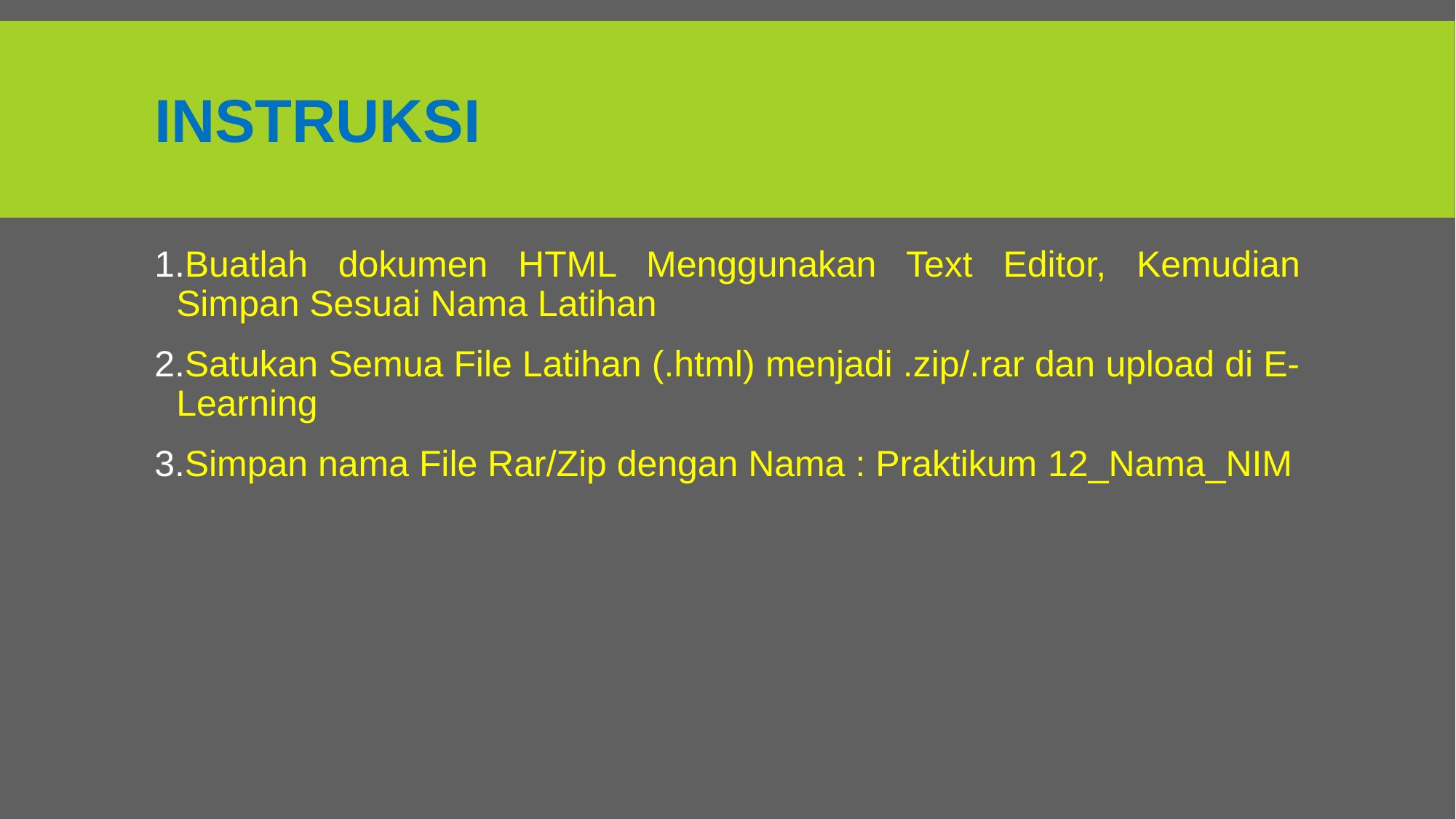

# instruksi
Buatlah dokumen HTML Menggunakan Text Editor, Kemudian Simpan Sesuai Nama Latihan
Satukan Semua File Latihan (.html) menjadi .zip/.rar dan upload di E-Learning
Simpan nama File Rar/Zip dengan Nama : Praktikum 12_Nama_NIM